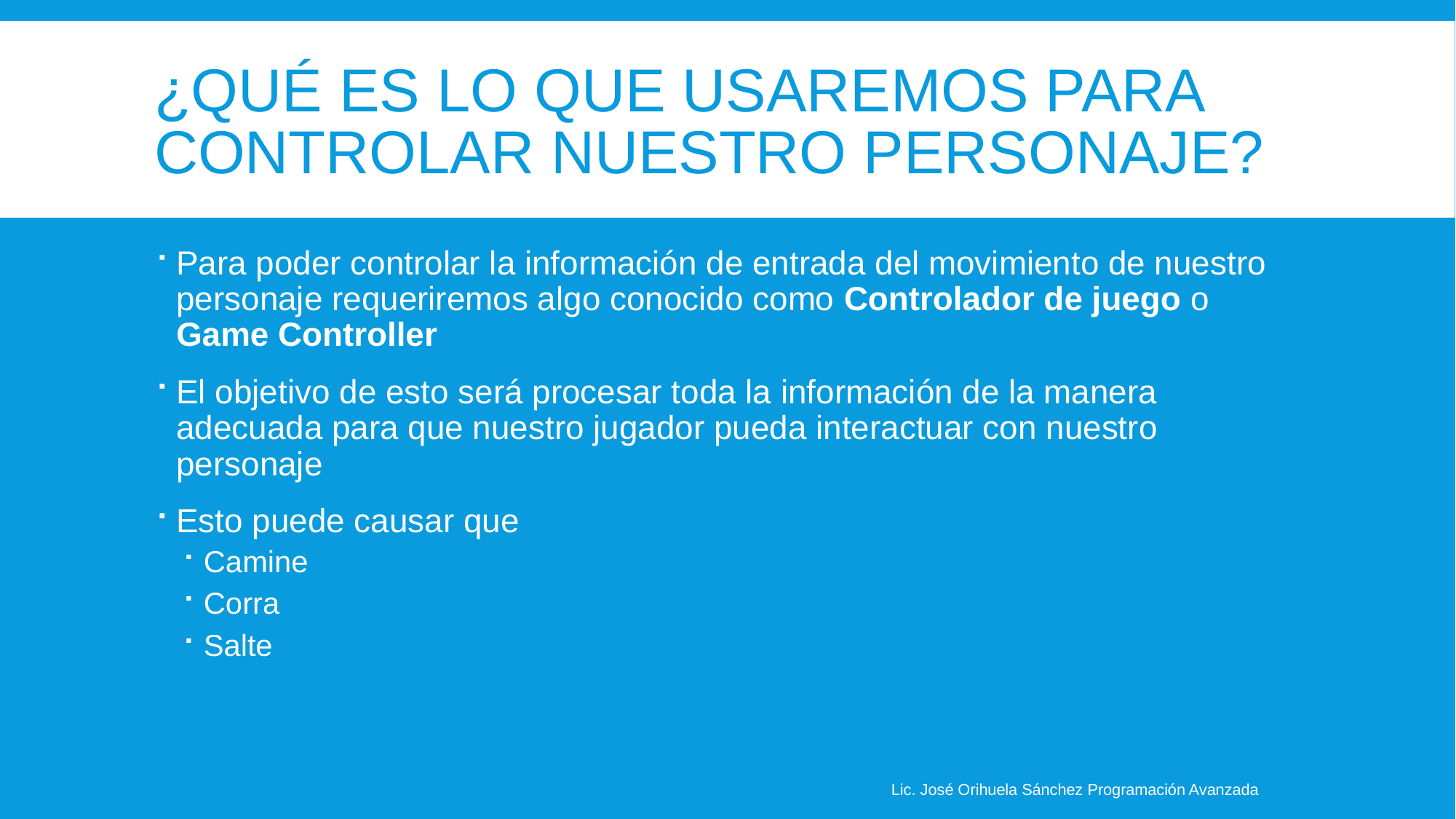

# ¿Qué es lo que usaremos para controlar nuestro personaje?
Para poder controlar la información de entrada del movimiento de nuestro personaje requeriremos algo conocido como Controlador de juego o Game Controller
El objetivo de esto será procesar toda la información de la manera adecuada para que nuestro jugador pueda interactuar con nuestro personaje
Esto puede causar que
Camine
Corra
Salte

Lic. José Orihuela Sánchez Programación Avanzada